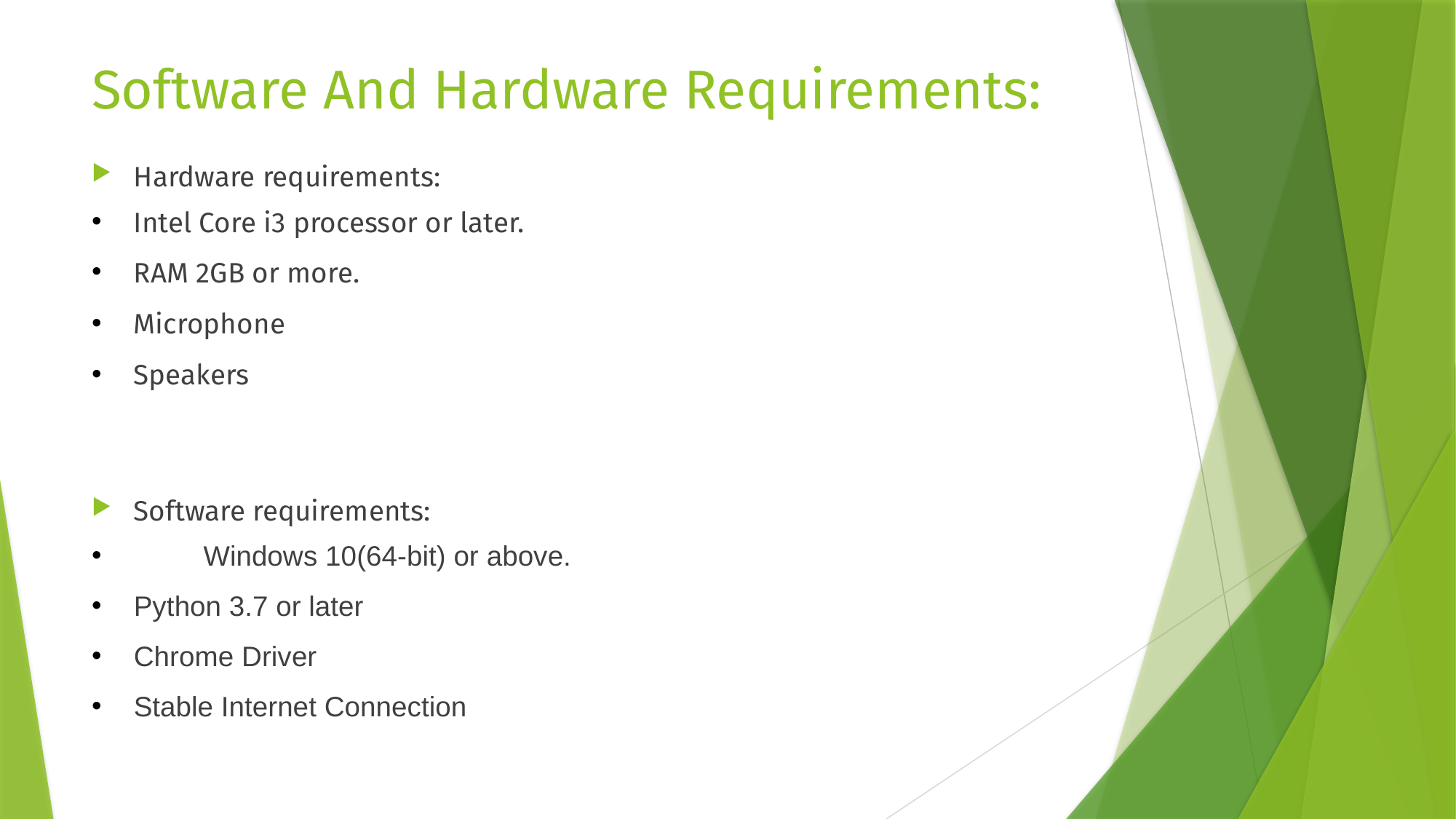

# Software And Hardware Requirements:
Hardware requirements:
Intel Core i3 processor or later.
RAM 2GB or more.
Microphone
Speakers

Software requirements:
 	Windows 10(64-bit) or above.
Python 3.7 or later
Chrome Driver
Stable Internet Connection